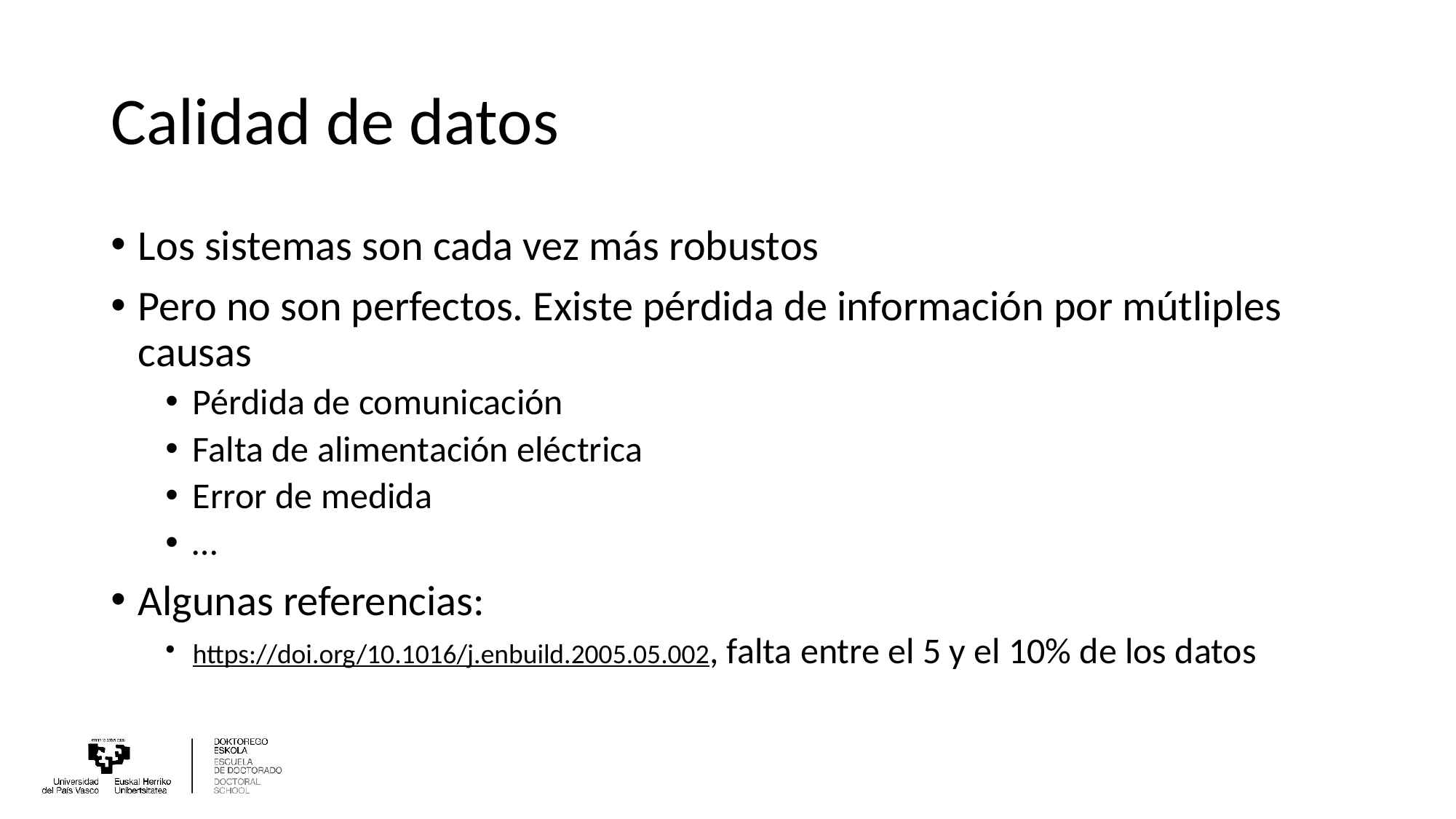

# Calidad de datos
Los sistemas son cada vez más robustos
Pero no son perfectos. Existe pérdida de información por mútliples causas
Pérdida de comunicación
Falta de alimentación eléctrica
Error de medida
…
Algunas referencias:
https://doi.org/10.1016/j.enbuild.2005.05.002, falta entre el 5 y el 10% de los datos